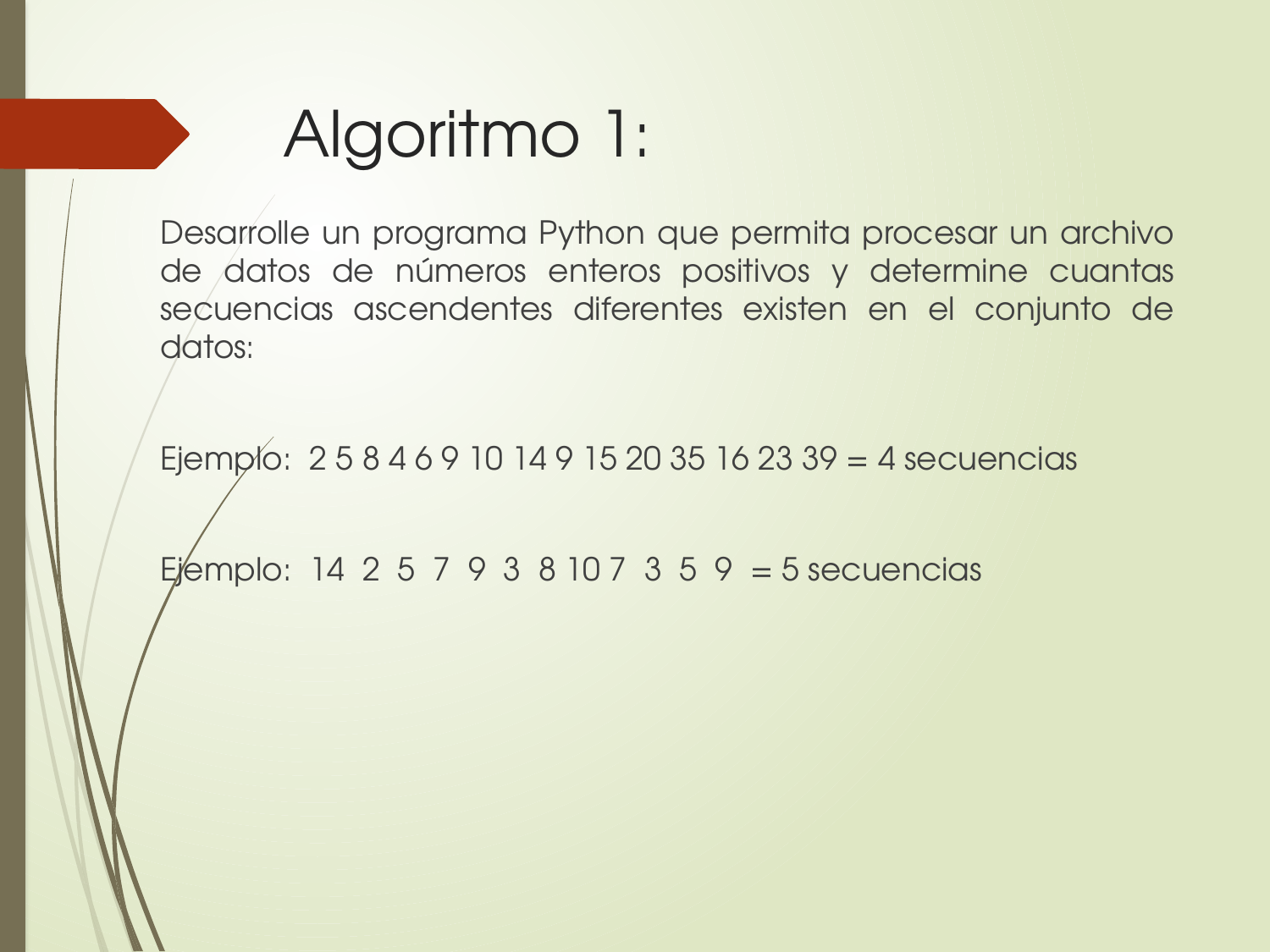

# Algoritmo 1:
Desarrolle un programa Python que permita procesar un archivo de datos de números enteros positivos y determine cuantas secuencias ascendentes diferentes existen en el conjunto de datos:

Ejemplo:  2 5 8 4 6 9 10 14 9 15 20 35 16 23 39 = 4 secuencias

Ejemplo:  14  2  5  7  9  3  8 10 7  3  5  9  = 5 secuencias